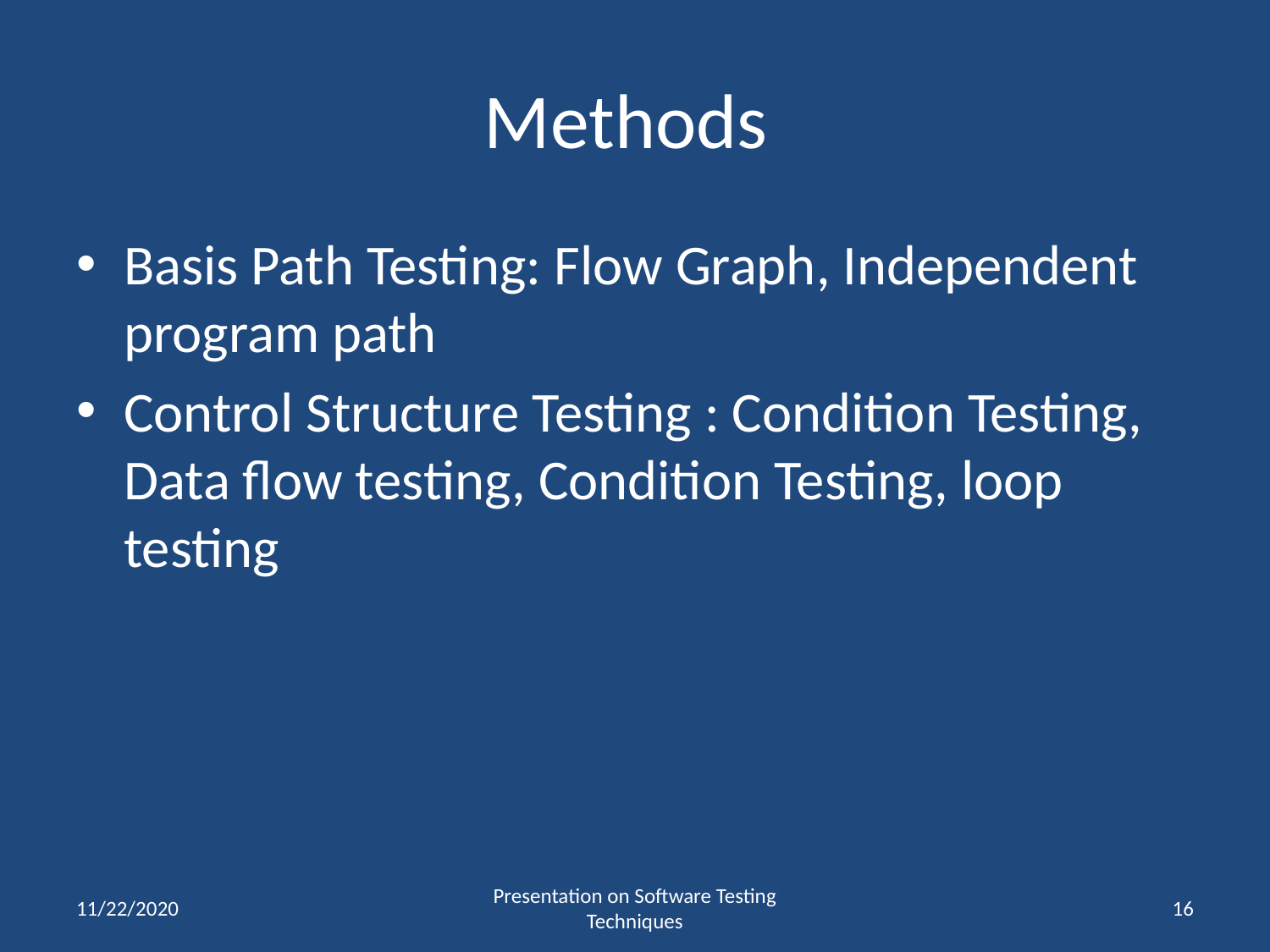

# Methods
Basis Path Testing: Flow Graph, Independent program path
Control Structure Testing : Condition Testing, Data flow testing, Condition Testing, loop testing
11/22/2020
Presentation on Software Testing Techniques
16